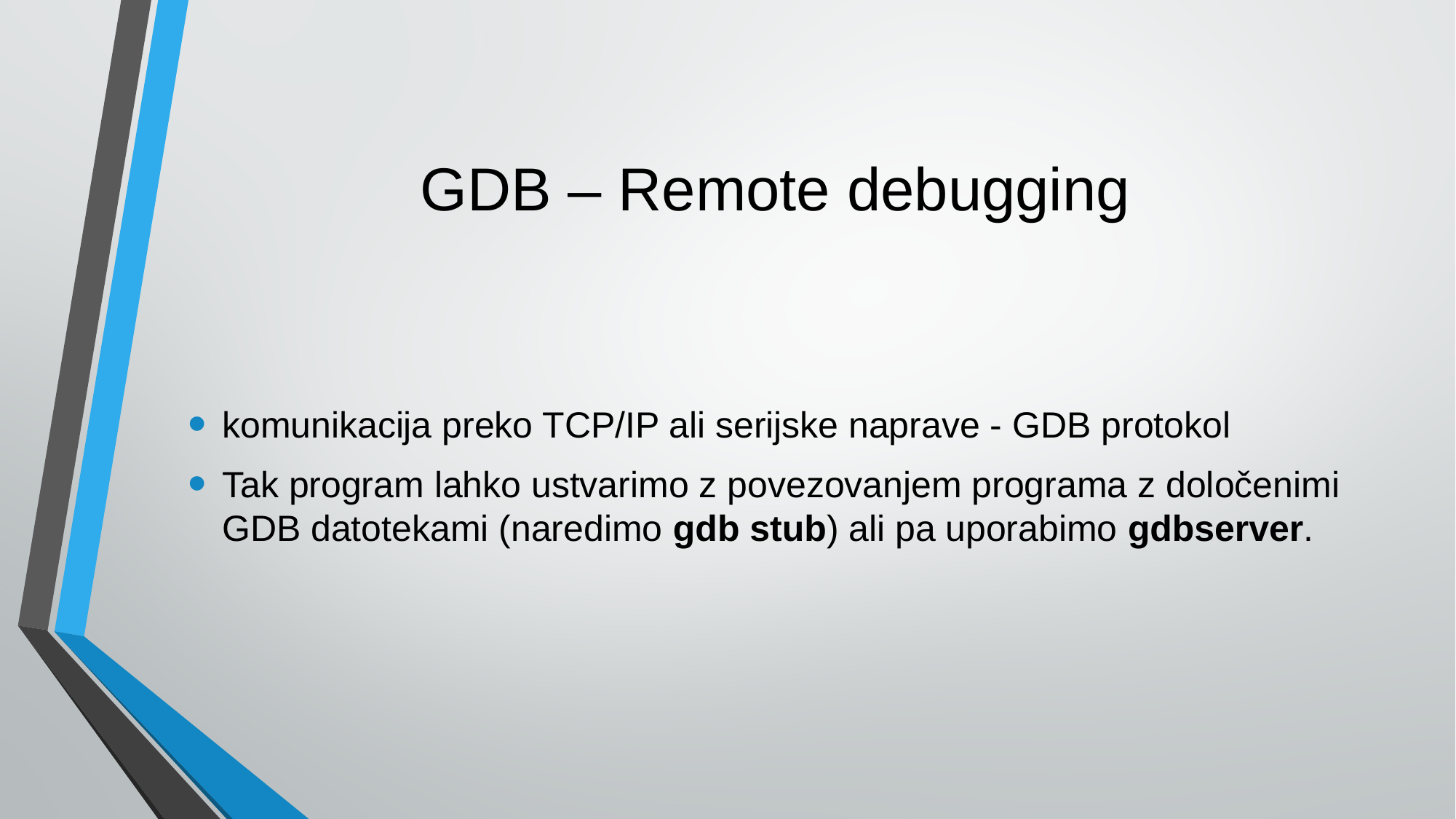

# GDB – Remote debugging
komunikacija preko TCP/IP ali serijske naprave - GDB protokol
Tak program lahko ustvarimo z povezovanjem programa z določenimi GDB datotekami (naredimo gdb stub) ali pa uporabimo gdbserver.